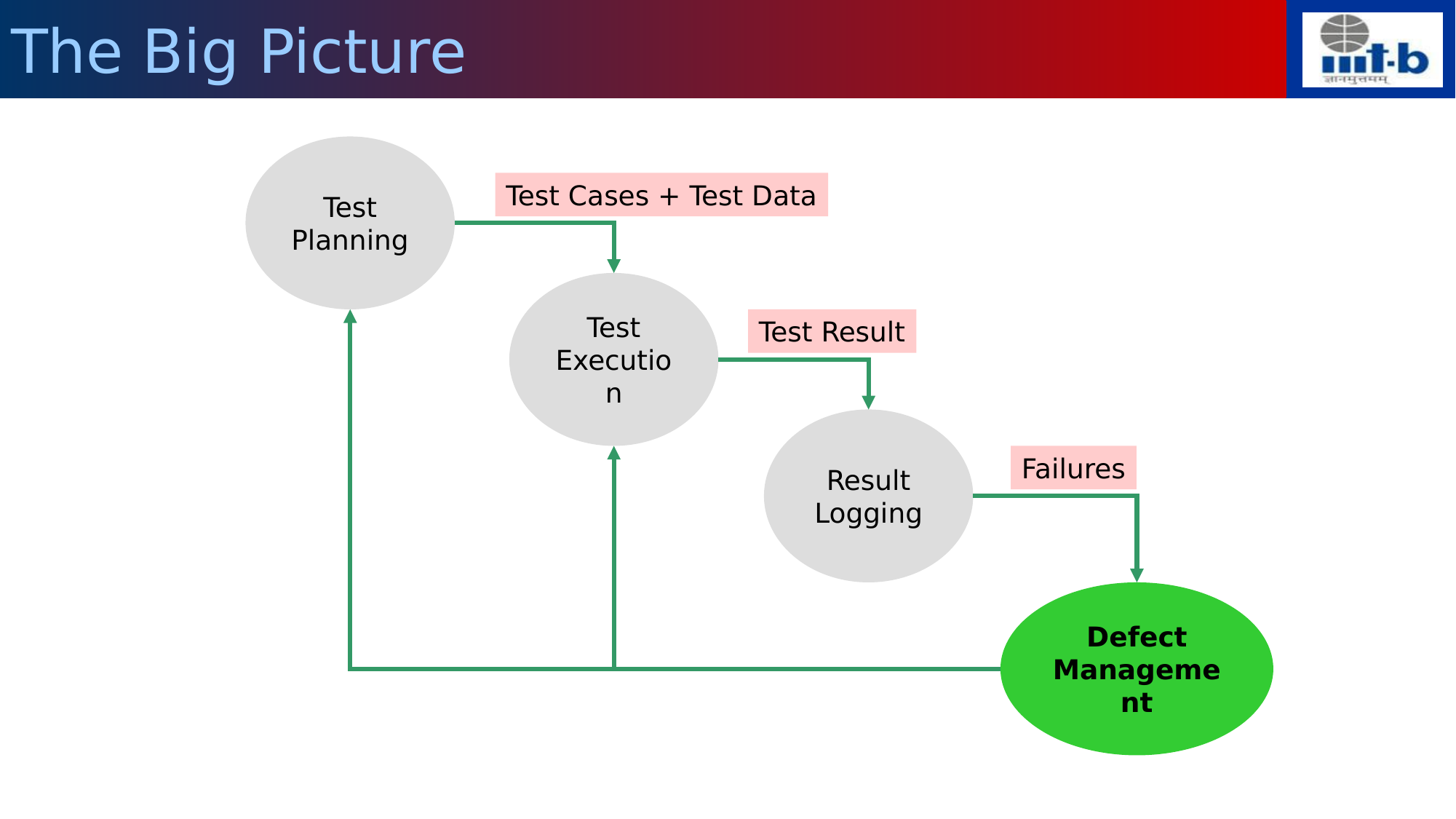

# The Big Picture
Test Planning
Test Cases + Test Data
Test Execution
Test Result
Result Logging
Failures
Defect Management